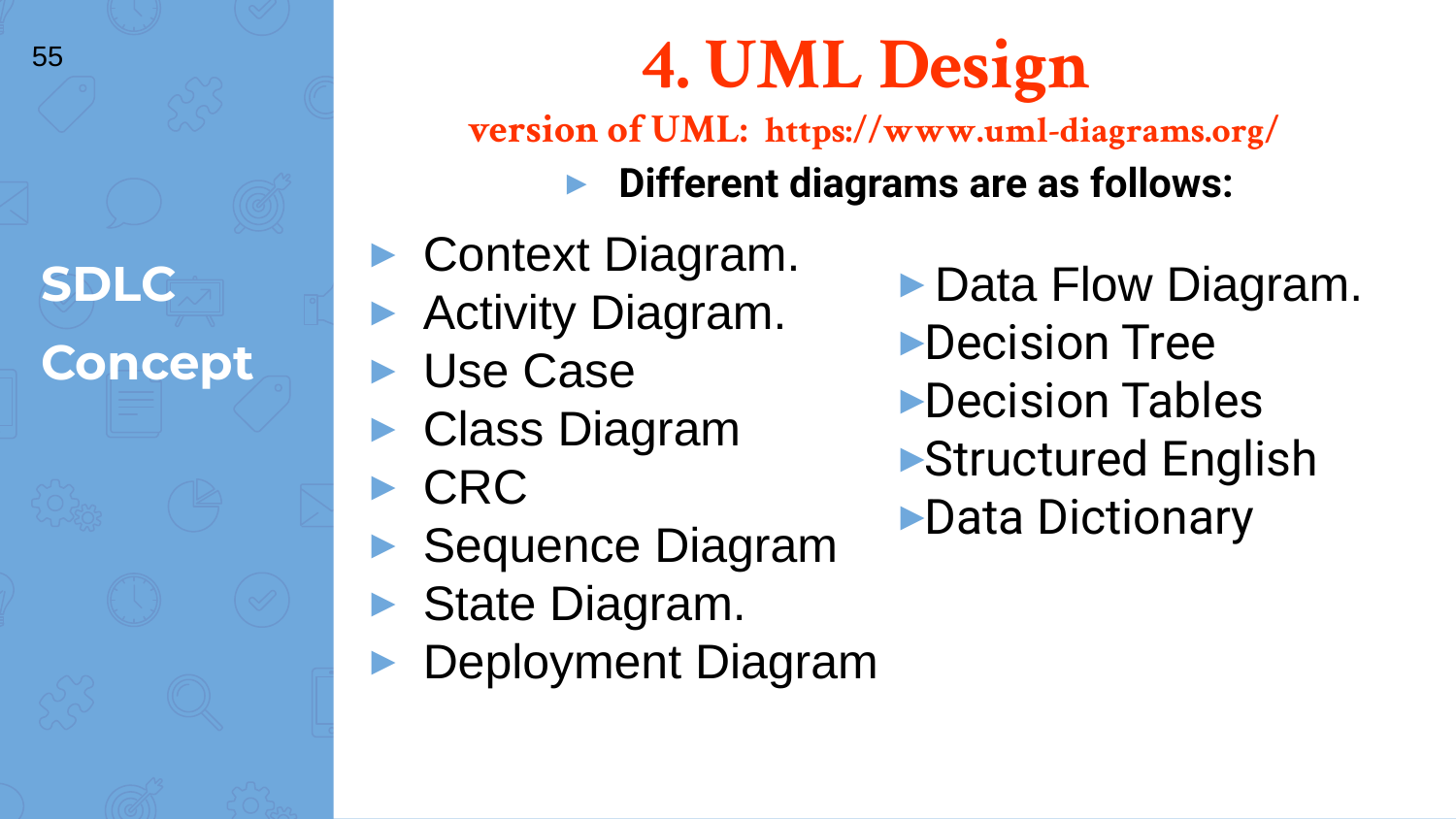

# 4. UML Design version of UML:  https://www.uml-diagrams.org/
55
Different diagrams are as follows:

Context Diagram.
Activity Diagram.
Use Case
Class Diagram
CRC
Sequence Diagram
State Diagram.
Deployment Diagram
SDLC
Concept
Data Flow Diagram.
Decision Tree
Decision Tables
Structured English
Data Dictionary